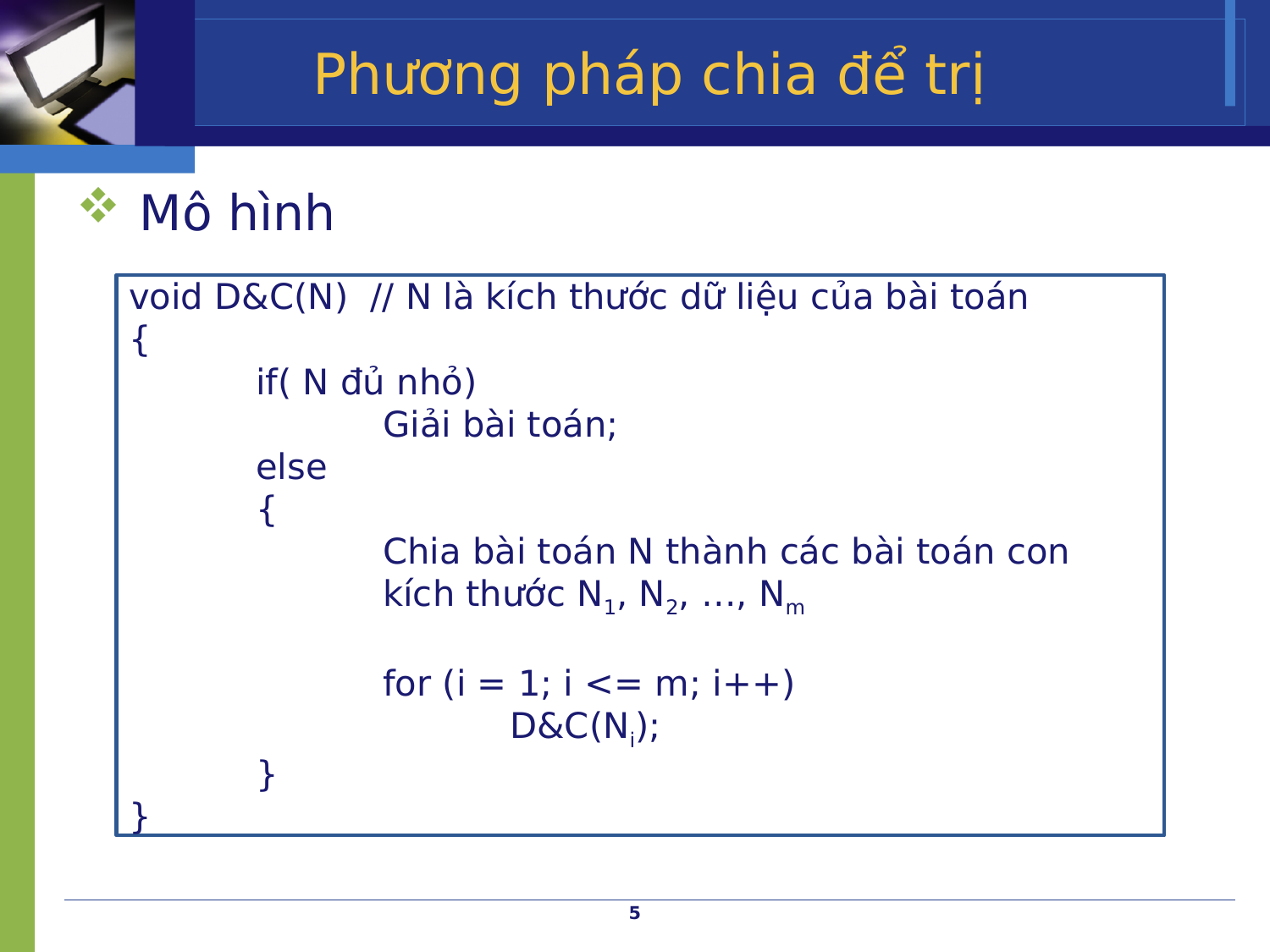

# Phương pháp chia để trị
 Mô hình

void D&C(N)  // N là kích thước dữ liệu của bài toán
{
	if( N đủ nhỏ)
		Giải bài toán;
	else
	{
		Chia bài toán N thành các bài toán con 			kích thước N1, N2, …, Nm

		for (i = 1; i <= m; i++)
			D&C(Ni);
	}
}
5